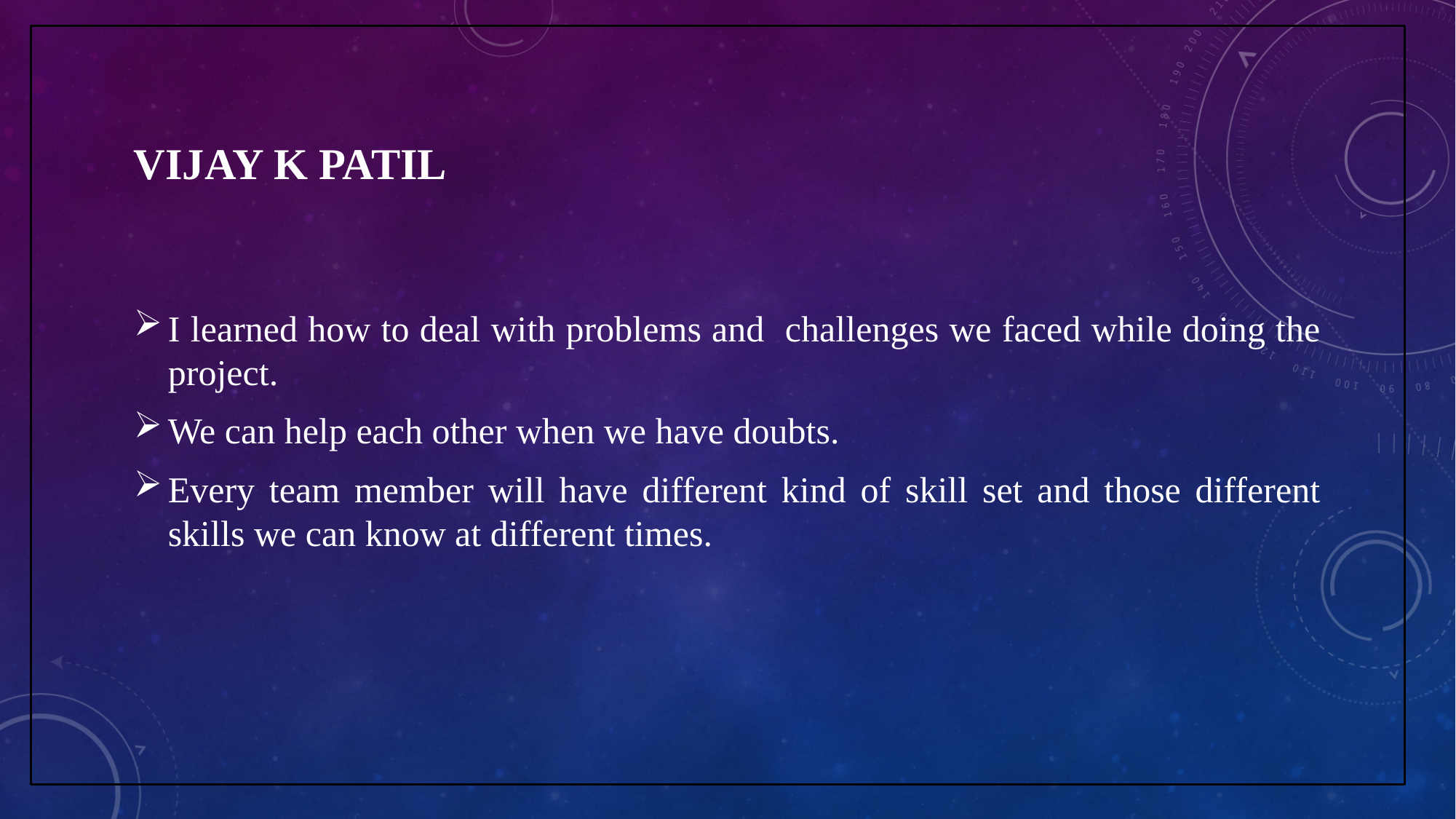

# VIJAY K PATIL
I learned how to deal with problems and  challenges we faced while doing the project.
We can help each other when we have doubts.
Every team member will have different kind of skill set and those different skills we can know at different times.